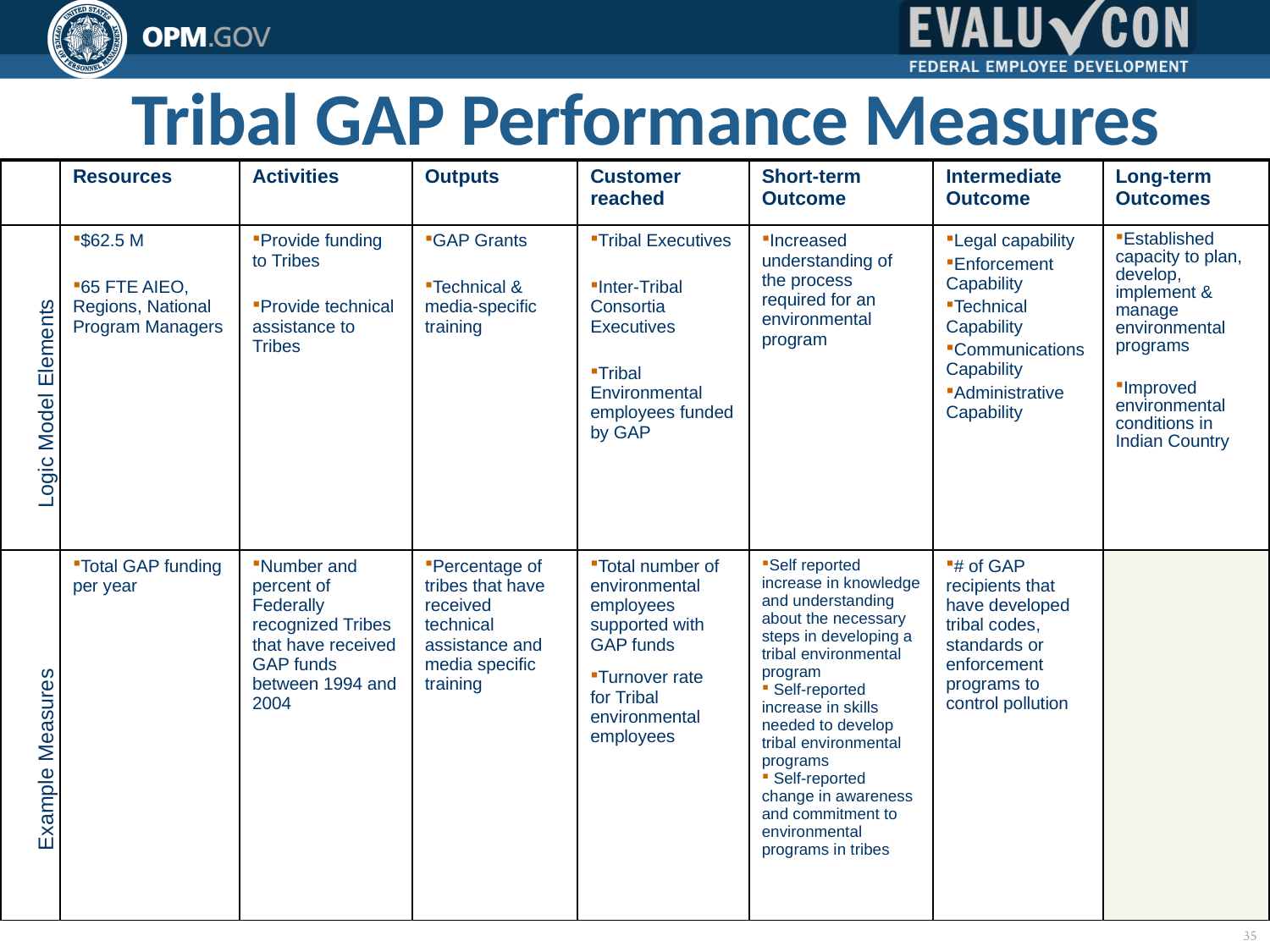

# Tribal GAP Performance Measures
|  | Resources | Activities | Outputs | Customer reached | Short-term Outcome | Intermediate Outcome | Long-term Outcomes |
| --- | --- | --- | --- | --- | --- | --- | --- |
|  | $62.5 M 65 FTE AIEO, Regions, National Program Managers | Provide funding to Tribes Provide technical assistance to Tribes | GAP Grants Technical & media-specific training | Tribal Executives Inter-Tribal Consortia Executives Tribal Environmental employees funded by GAP | Increased understanding of the process required for an environmental program | Legal capability Enforcement Capability Technical Capability Communications Capability Administrative Capability | Established capacity to plan, develop, implement & manage environmental programs Improved environmental conditions in Indian Country |
|  | Total GAP funding per year | Number and percent of Federally recognized Tribes that have received GAP funds between 1994 and 2004 | Percentage of tribes that have received technical assistance and media specific training | Total number of environmental employees supported with GAP funds Turnover rate for Tribal environmental employees | Self reported increase in knowledge and understanding about the necessary steps in developing a tribal environmental program Self-reported increase in skills needed to develop tribal environmental programs Self-reported change in awareness and commitment to environmental programs in tribes | # of GAP recipients that have developed tribal codes, standards or enforcement programs to control pollution |  |

Logic Model Elements
Example Measures
35